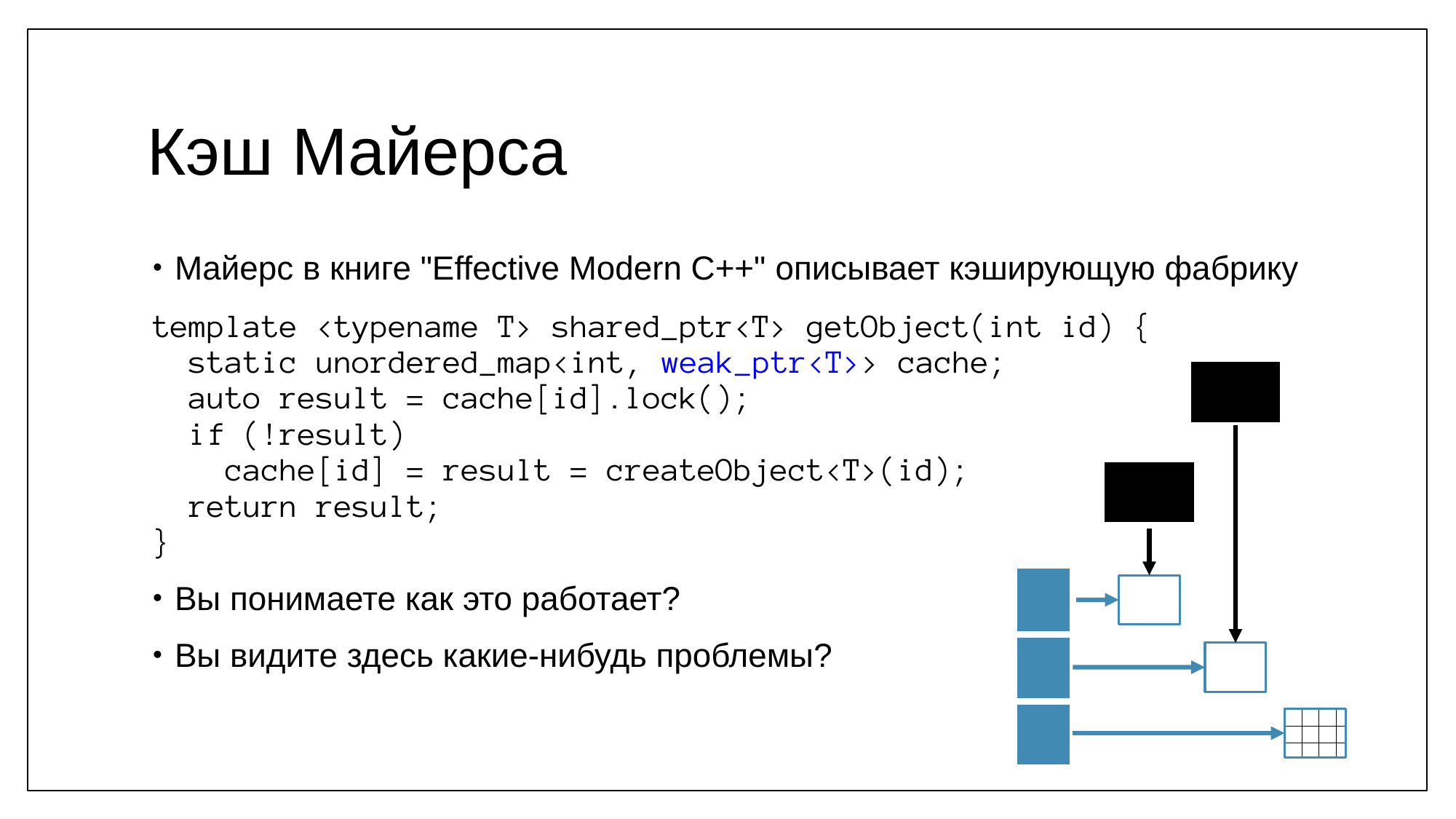

# Кэш Майерса
Майерс в книге "Effective Modern C++" описывает кэширующую фабрику
template <typename T> shared_ptr<T> getObject(int id) {
  static unordered_map<int, weak_ptr<T>> cache;
  auto result = cache[id].lock();
  if (!result)
    cache[id] = result = createObject<T>(id);
  return result;
}
Вы понимаете как это работает?
Вы видите здесь какие-нибудь проблемы?